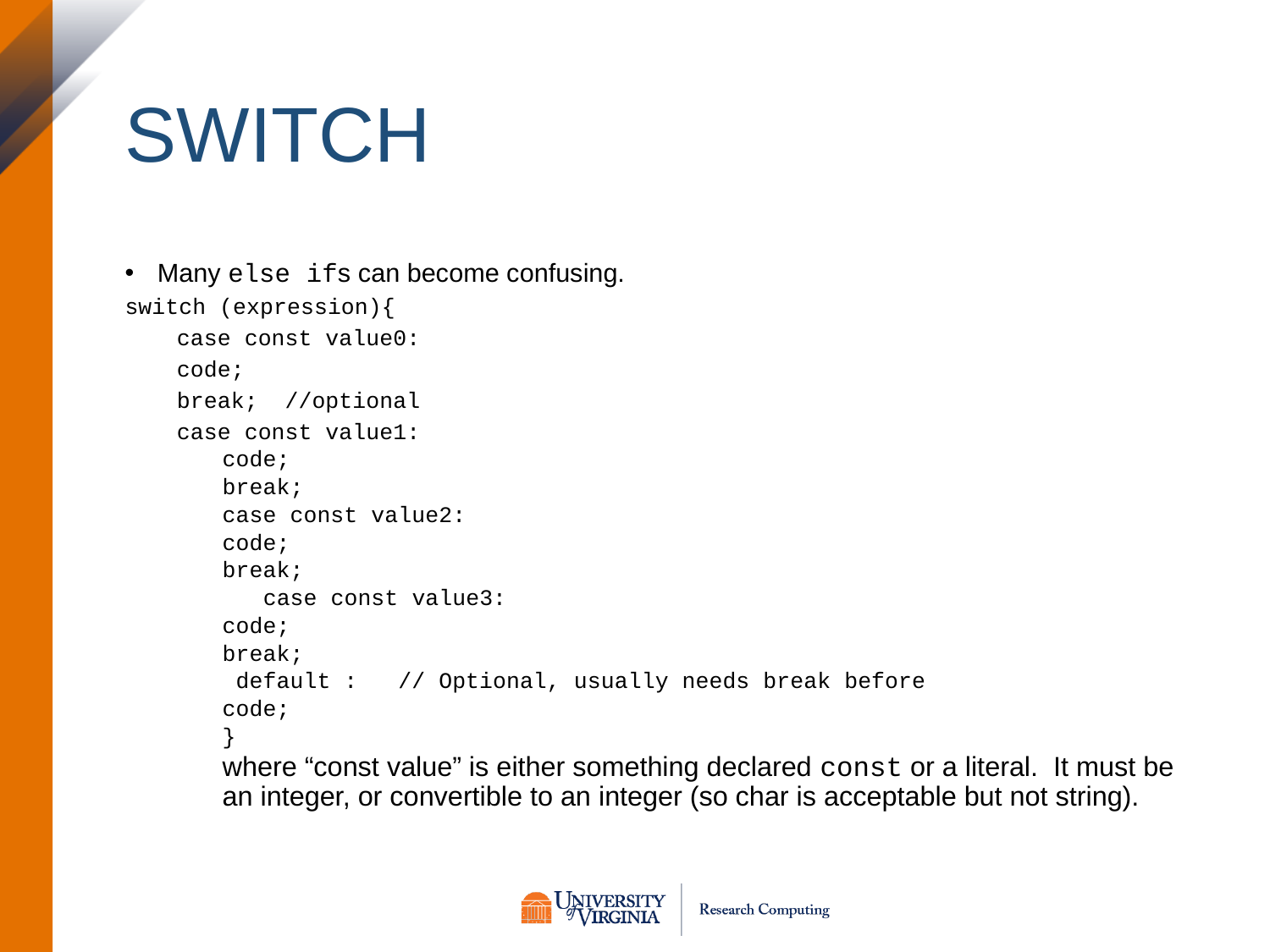

# SWITCH
Many else ifs can become confusing.
switch (expression){
	case const value0:
		code;
		break;  //optional
	case const value1:
		code;
		break;
	case const value2:
		code;
		break;
   case const value3:
		code;
		break;
	 default :   // Optional, usually needs break before
		code;
}
where “const value” is either something declared const or a literal.  It must be an integer, or convertible to an integer (so char is acceptable but not string).